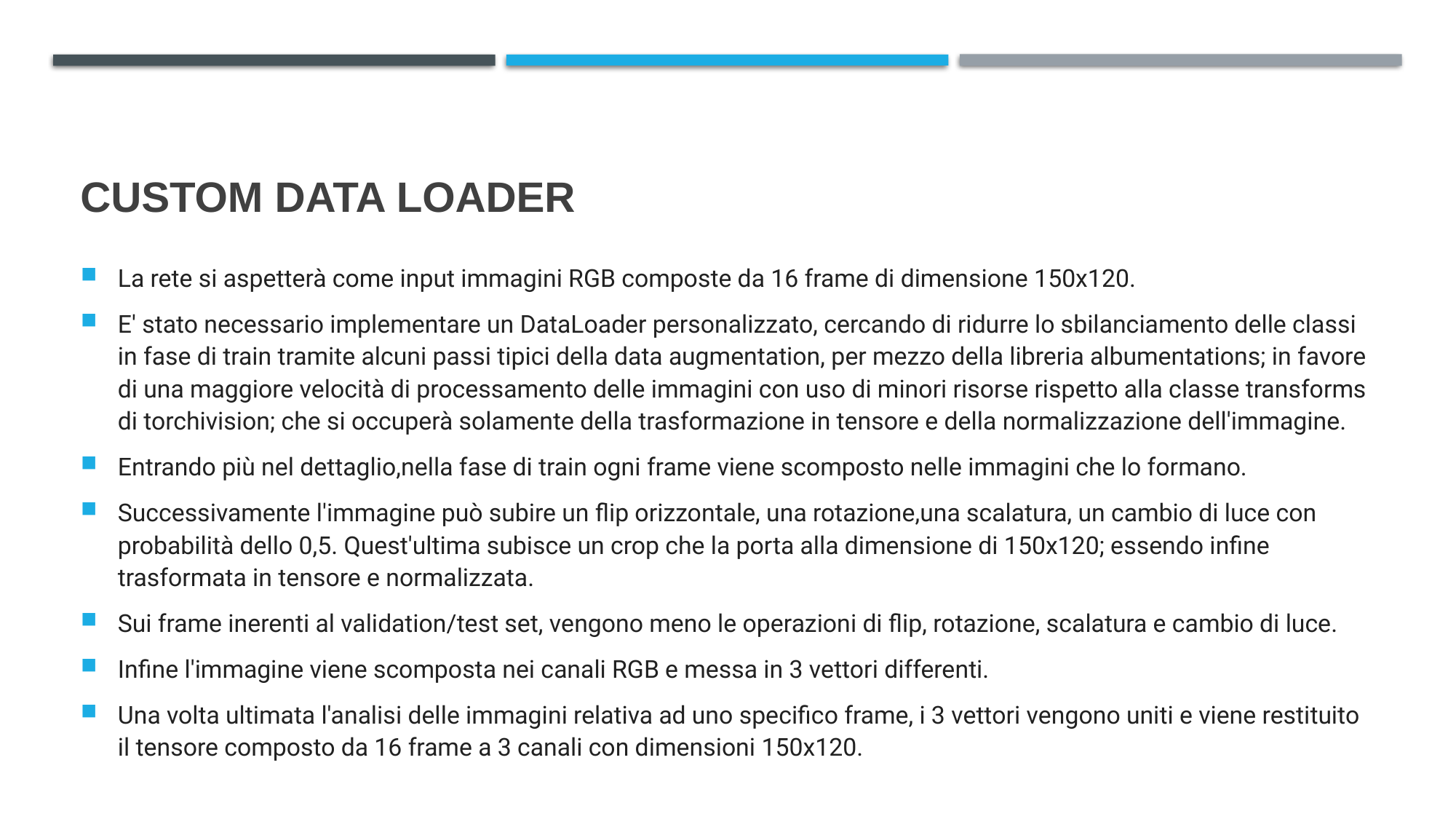

# Custom data loader
La rete si aspetterà come input immagini RGB composte da 16 frame di dimensione 150x120.
E' stato necessario implementare un DataLoader personalizzato, cercando di ridurre lo sbilanciamento delle classi in fase di train tramite alcuni passi tipici della data augmentation, per mezzo della libreria albumentations; in favore di una maggiore velocità di processamento delle immagini con uso di minori risorse rispetto alla classe transforms di torchivision; che si occuperà solamente della trasformazione in tensore e della normalizzazione dell'immagine.
Entrando più nel dettaglio,nella fase di train ogni frame viene scomposto nelle immagini che lo formano.
Successivamente l'immagine può subire un flip orizzontale, una rotazione,una scalatura, un cambio di luce con probabilità dello 0,5. Quest'ultima subisce un crop che la porta alla dimensione di 150x120; essendo infine trasformata in tensore e normalizzata.
Sui frame inerenti al validation/test set, vengono meno le operazioni di flip, rotazione, scalatura e cambio di luce.
Infine l'immagine viene scomposta nei canali RGB e messa in 3 vettori differenti.
Una volta ultimata l'analisi delle immagini relativa ad uno specifico frame, i 3 vettori vengono uniti e viene restituito il tensore composto da 16 frame a 3 canali con dimensioni 150x120.